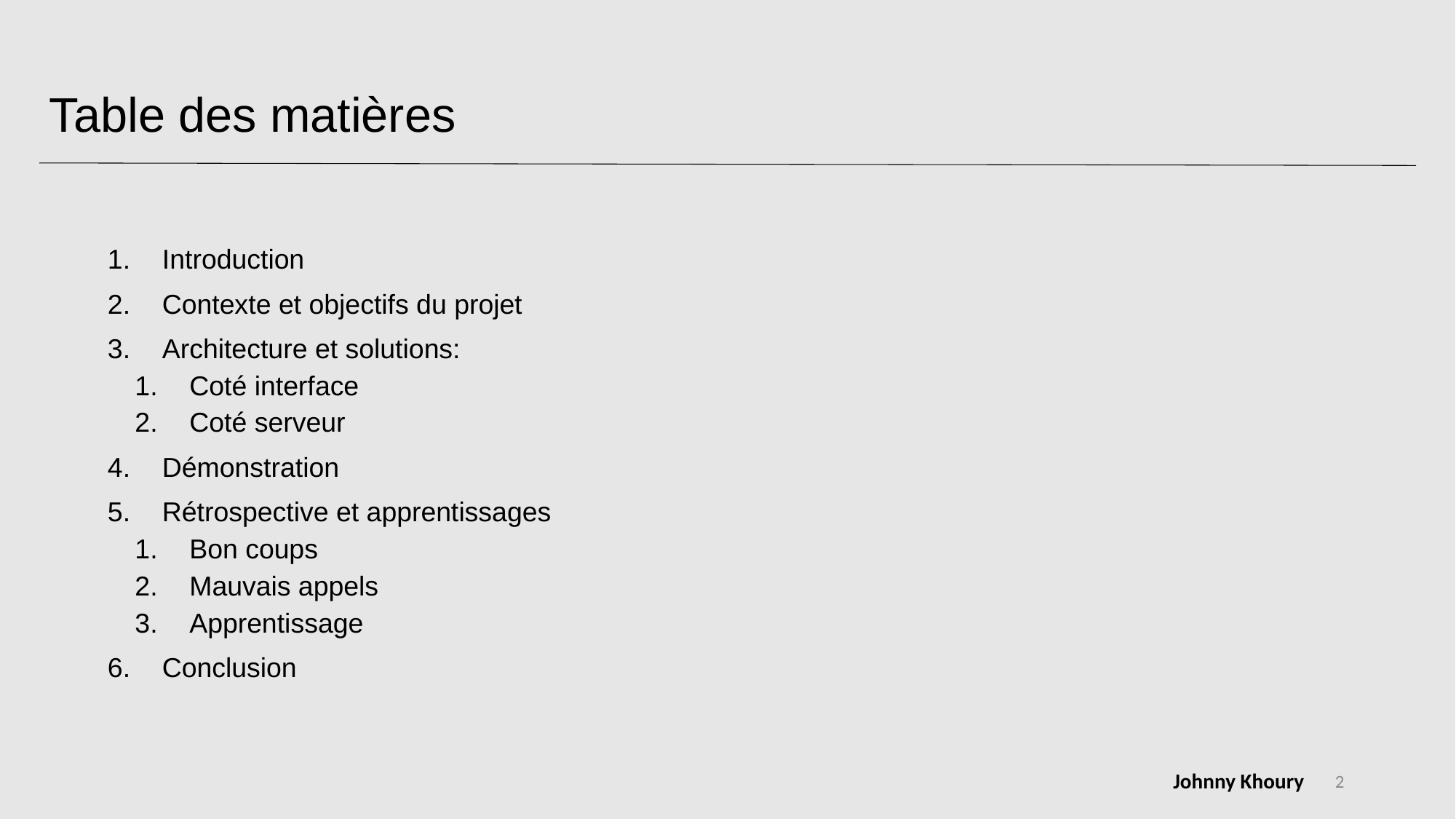

# Table des matières
Introduction
Contexte et objectifs du projet
Architecture et solutions:
Coté interface
Coté serveur
Démonstration
Rétrospective et apprentissages
Bon coups
Mauvais appels
Apprentissage
Conclusion
2
Johnny Khoury